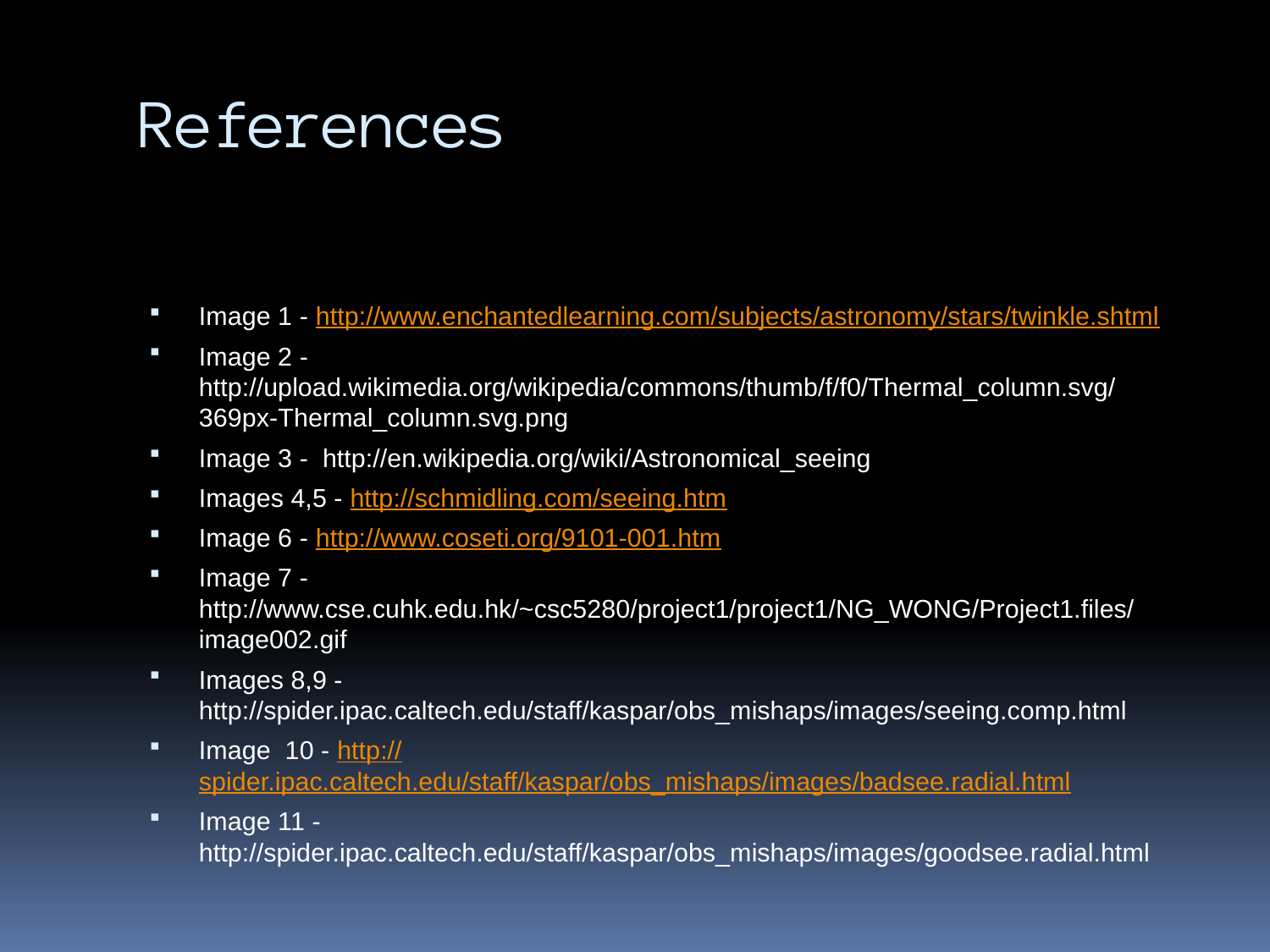

# References

Image 1 - http://www.enchantedlearning.com/subjects/astronomy/stars/twinkle.shtml
Image 2 -	http://upload.wikimedia.org/wikipedia/commons/thumb/f/f0/Thermal_column.svg/369px-Thermal_column.svg.png
Image 3 -  http://en.wikipedia.org/wiki/Astronomical_seeing
Images 4,5 - http://schmidling.com/seeing.htm
Image 6 - http://www.coseti.org/9101-001.htm
Image 7 - 	http://www.cse.cuhk.edu.hk/~csc5280/project1/project1/NG_WONG/Project1.files/image002.gif
Images 8,9 -	http://spider.ipac.caltech.edu/staff/kaspar/obs_mishaps/images/seeing.comp.html
Image  10 - http://spider.ipac.caltech.edu/staff/kaspar/obs_mishaps/images/badsee.radial.html
Image 11 - http://spider.ipac.caltech.edu/staff/kaspar/obs_mishaps/images/goodsee.radial.html